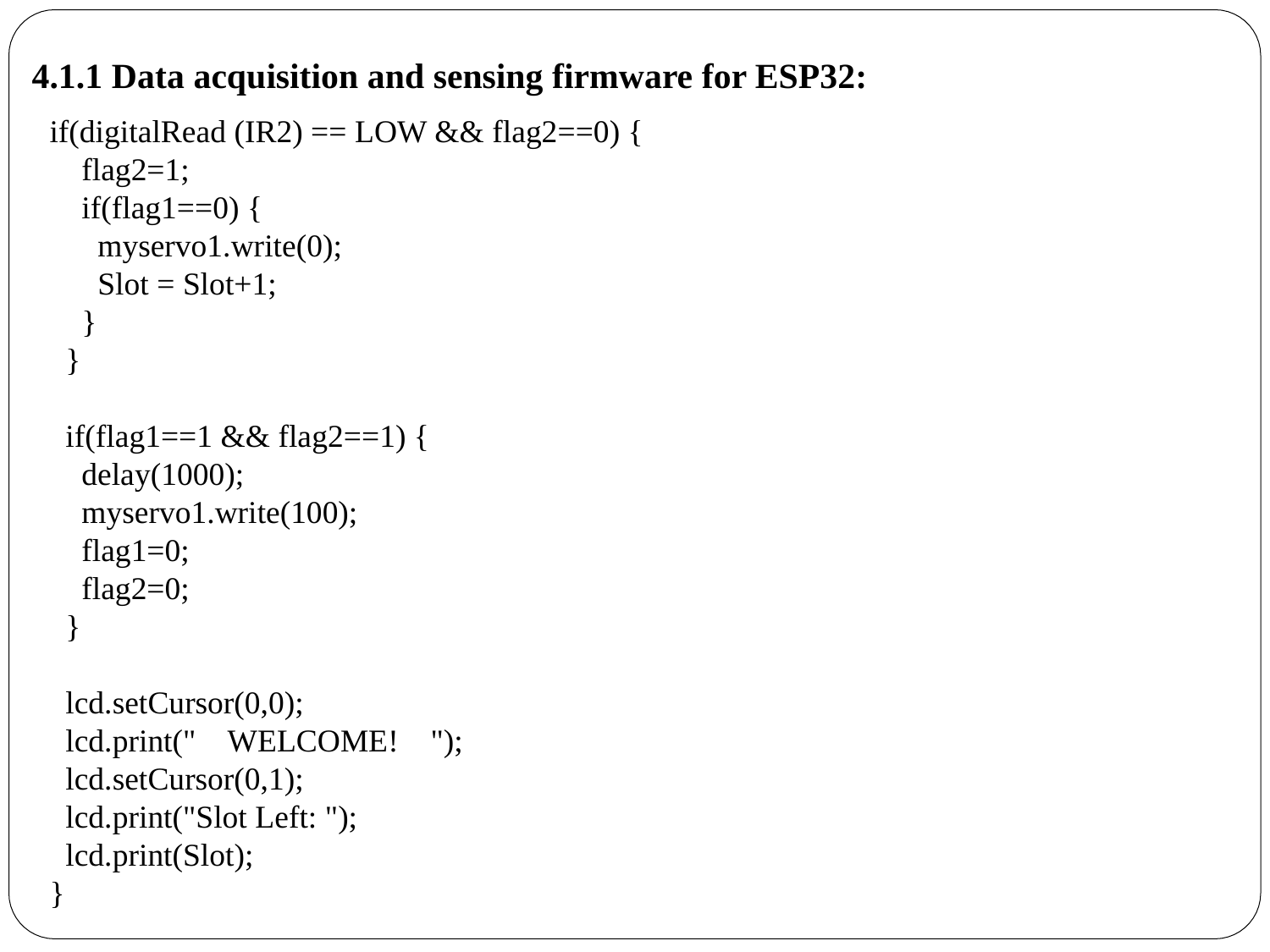

4.1.1 Data acquisition and sensing firmware for ESP32:
if(digitalRead (IR2) == LOW && flag2==0) {
    flag2=1;
    if(flag1==0) {
      myservo1.write(0);
      Slot = Slot+1;
    }
  }

  if(flag1==1 && flag2==1) {
    delay(1000);
    myservo1.write(100);
    flag1=0;
    flag2=0;
  }

  lcd.setCursor(0,0);
  lcd.print("    WELCOME!    ");
  lcd.setCursor(0,1);
  lcd.print("Slot Left: ");
  lcd.print(Slot);
}